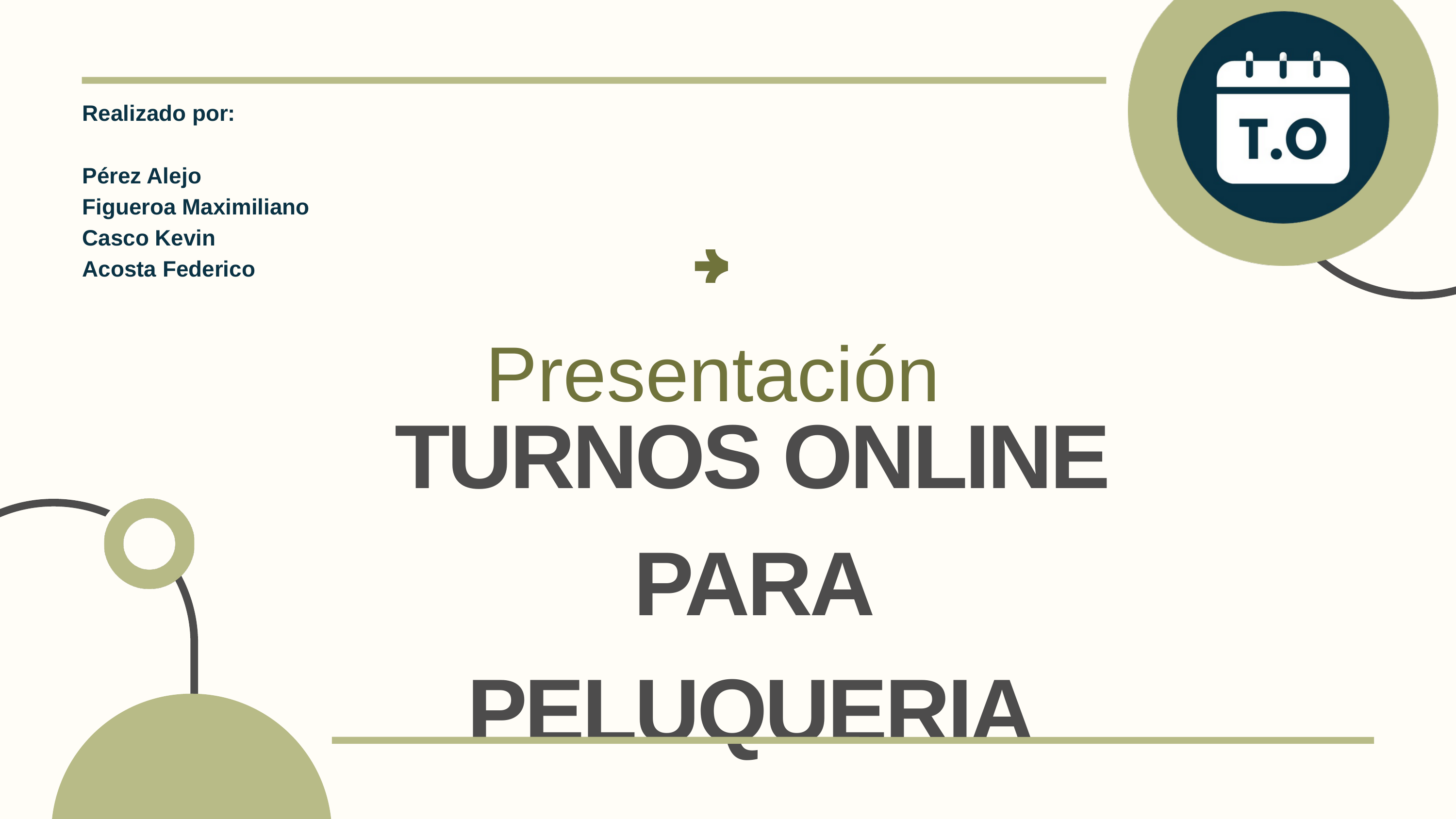

Realizado por:

Pérez Alejo
Figueroa Maximiliano
Casco Kevin
Acosta Federico

Presentación
TURNOS ONLINE PARA PELUQUERIA